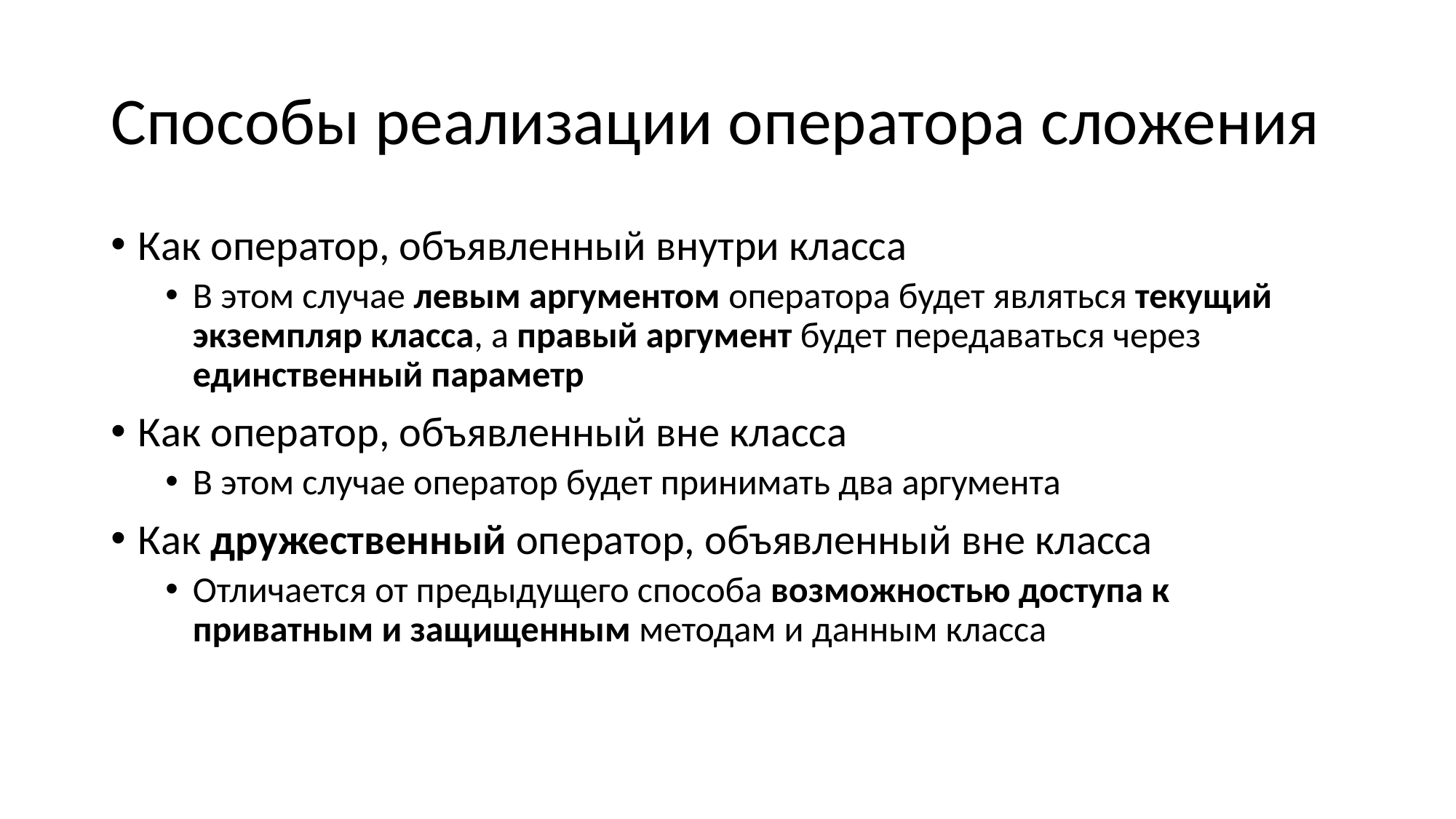

# Способы реализации оператора сложения
Как оператор, объявленный внутри класса
В этом случае левым аргументом оператора будет являться текущий экземпляр класса, а правый аргумент будет передаваться через единственный параметр
Как оператор, объявленный вне класса
В этом случае оператор будет принимать два аргумента
Как дружественный оператор, объявленный вне класса
Отличается от предыдущего способа возможностью доступа к приватным и защищенным методам и данным класса